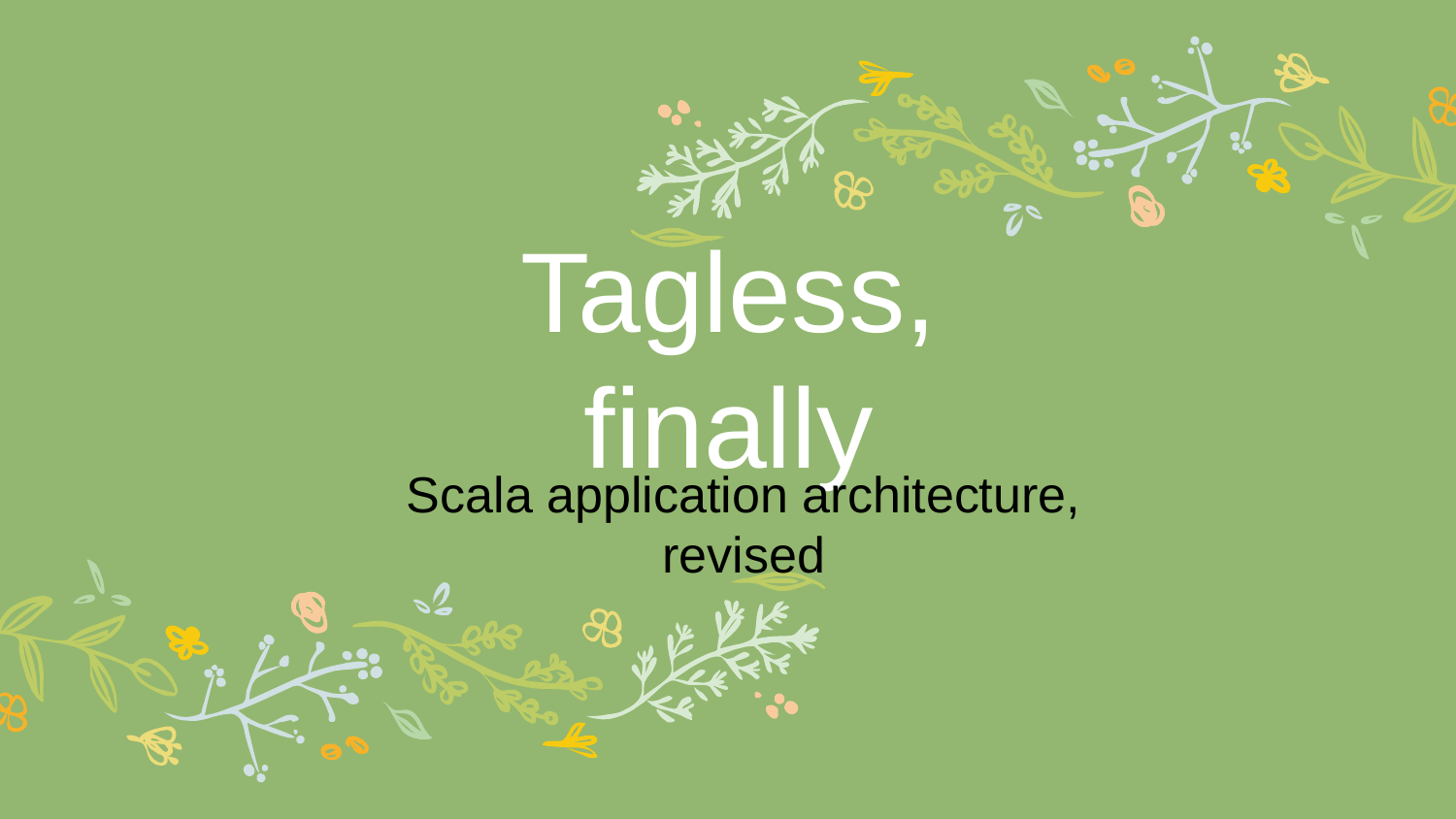

# Tagless, finally
Scala application architecture, revised